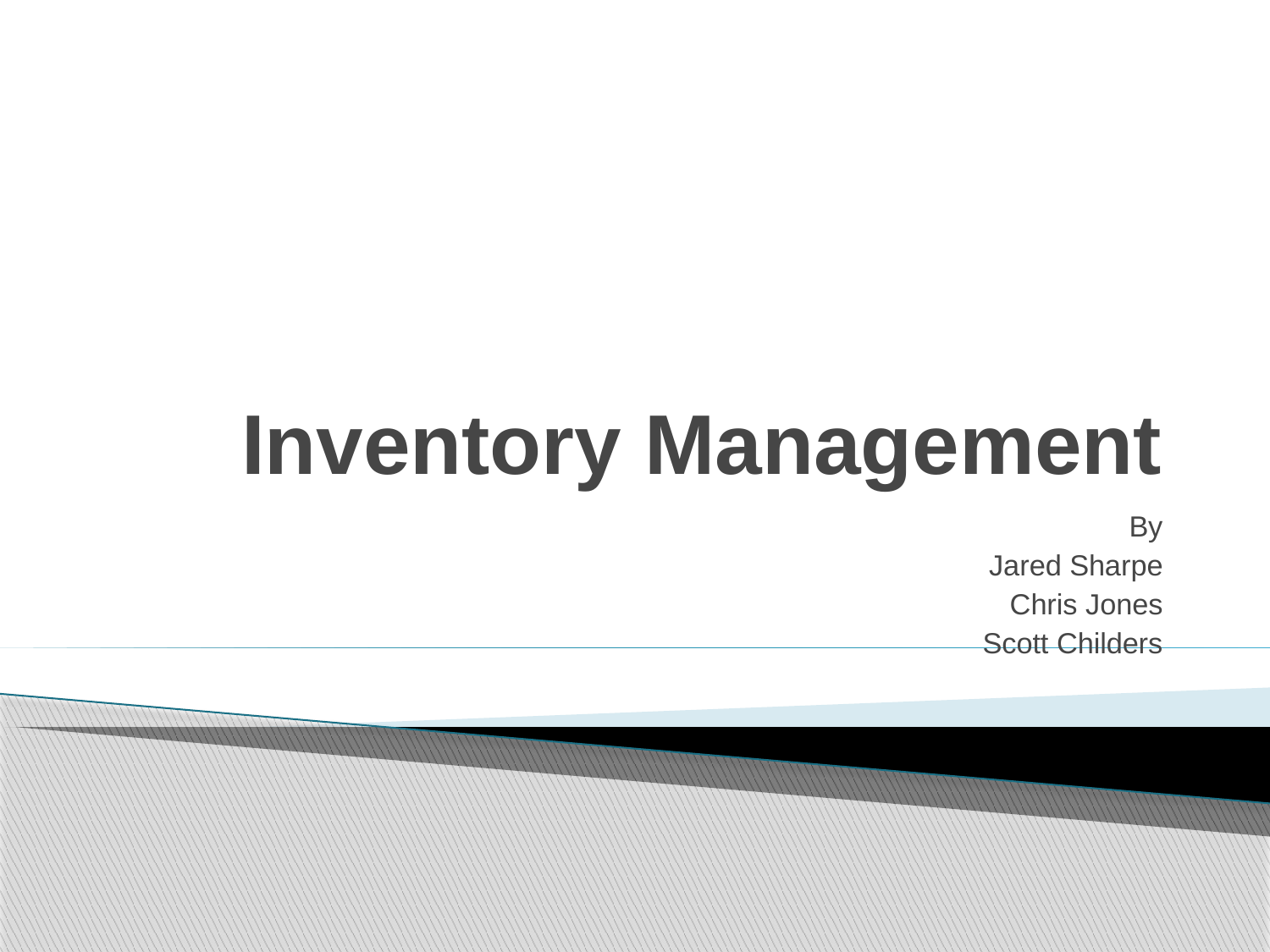

# Inventory Management
By
Jared Sharpe
Chris Jones
Scott Childers